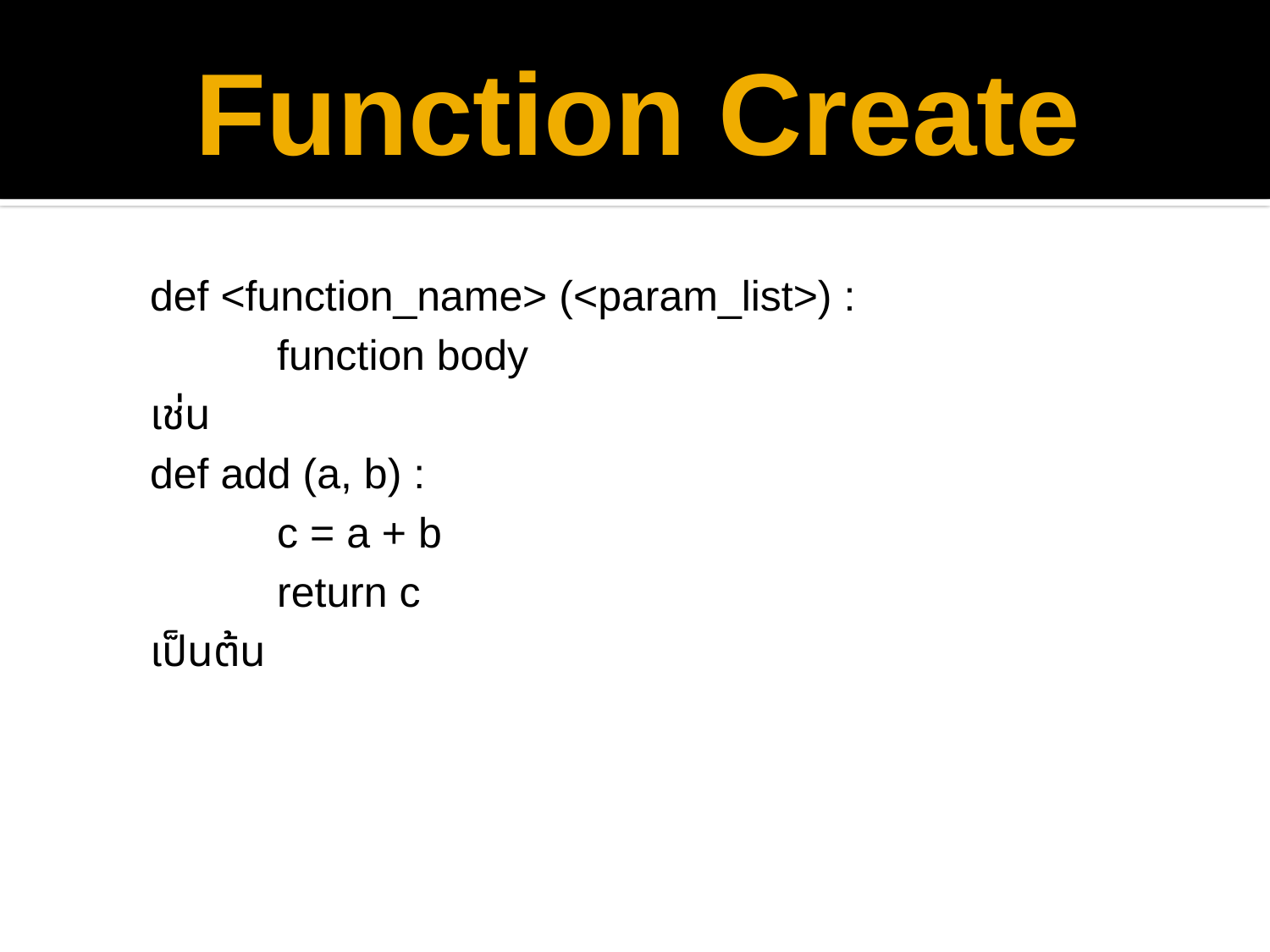

# Function Create
def <function_name> (<param_list>) :
	function body
เช่น
def add (a, b) :
	c = a + b
	return c
เป็นต้น